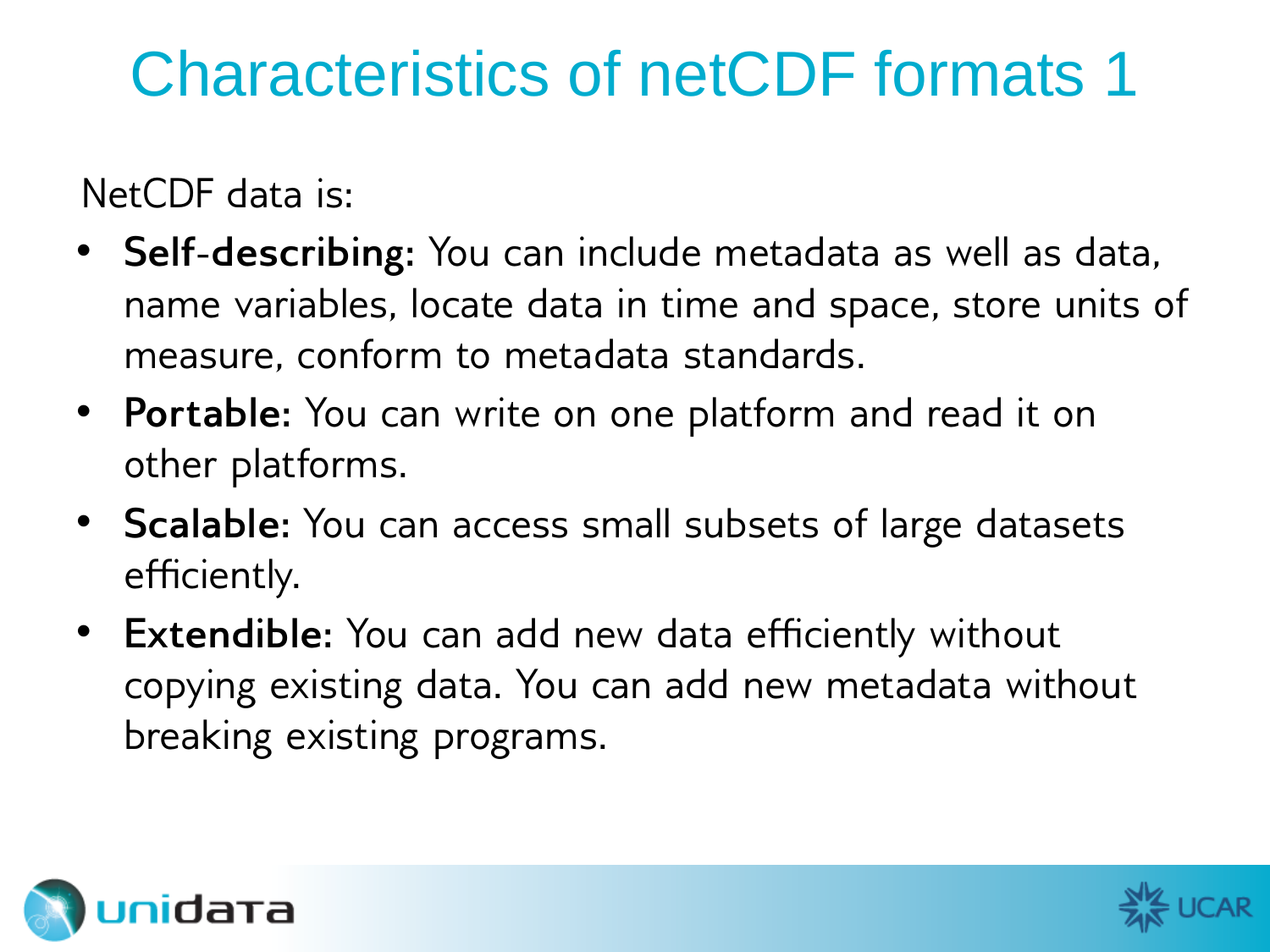

# Characteristics of netCDF formats 1
NetCDF data is:
Self-describing: You can include metadata as well as data, name variables, locate data in time and space, store units of measure, conform to metadata standards.
Portable: You can write on one platform and read it on other platforms.
Scalable: You can access small subsets of large datasets efficiently.
Extendible: You can add new data efficiently without copying existing data. You can add new metadata without breaking existing programs.